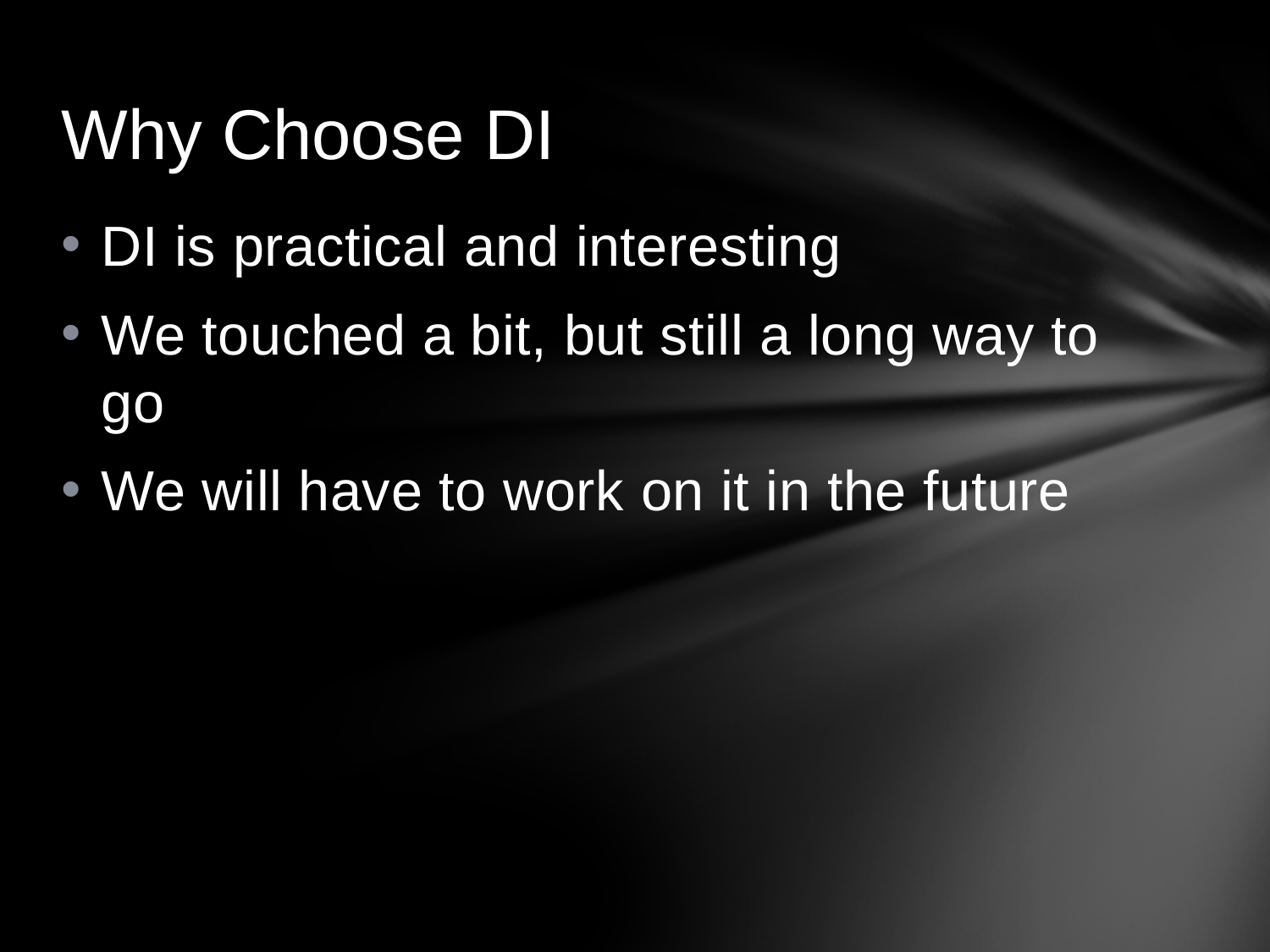

# Why Choose DI
DI is practical and interesting
We touched a bit, but still a long way to go
We will have to work on it in the future